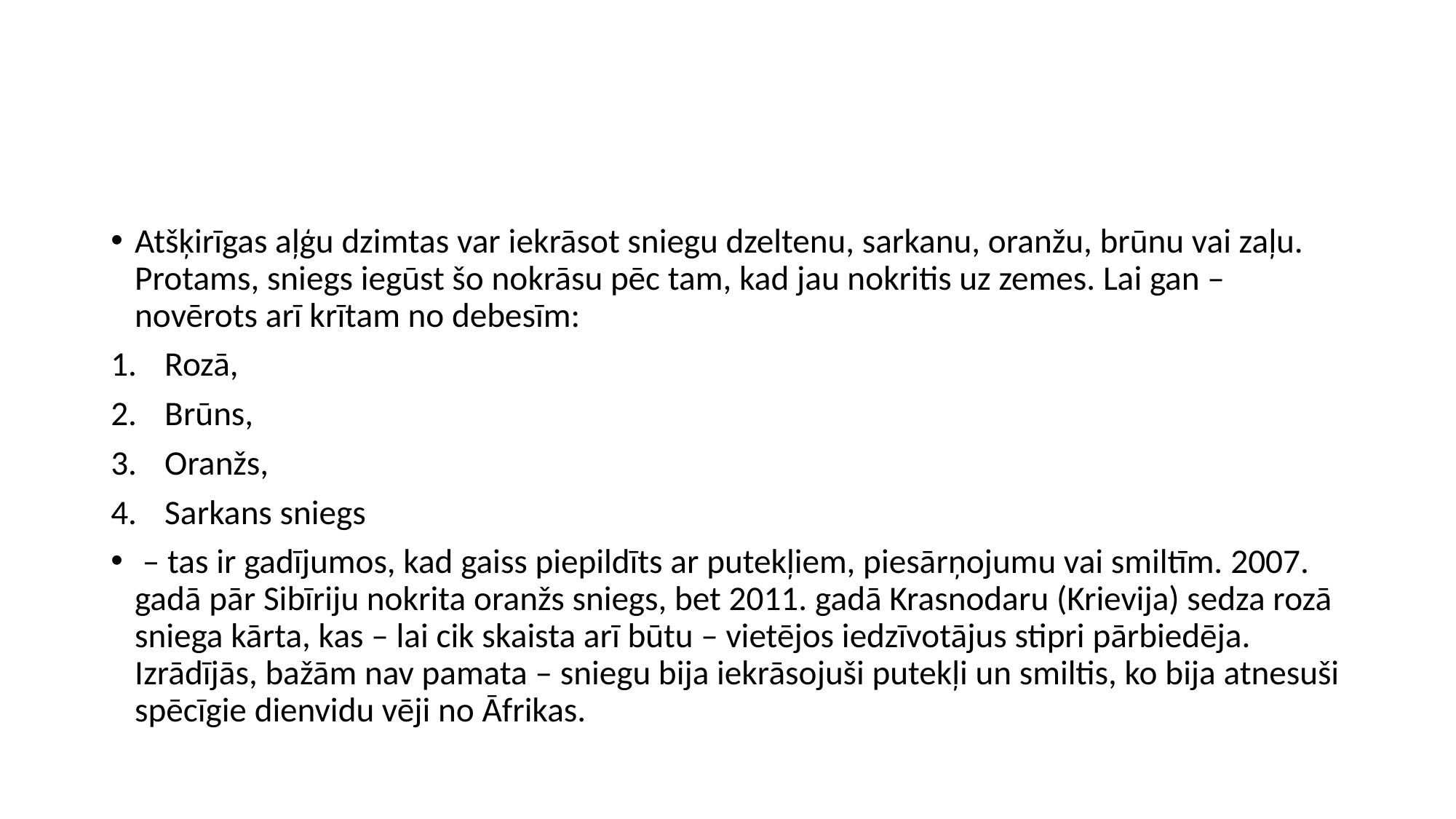

#
Atšķirīgas aļģu dzimtas var iekrāsot sniegu dzeltenu, sarkanu, oranžu, brūnu vai zaļu. Protams, sniegs iegūst šo nokrāsu pēc tam, kad jau nokritis uz zemes. Lai gan – novērots arī krītam no debesīm:
Rozā,
Brūns,
Oranžs,
Sarkans sniegs
 – tas ir gadījumos, kad gaiss piepildīts ar putekļiem, piesārņojumu vai smiltīm. 2007. gadā pār Sibīriju nokrita oranžs sniegs, bet 2011. gadā Krasnodaru (Krievija) sedza rozā sniega kārta, kas – lai cik skaista arī būtu – vietējos iedzīvotājus stipri pārbiedēja. Izrādījās, bažām nav pamata – sniegu bija iekrāsojuši putekļi un smiltis, ko bija atnesuši spēcīgie dienvidu vēji no Āfrikas.